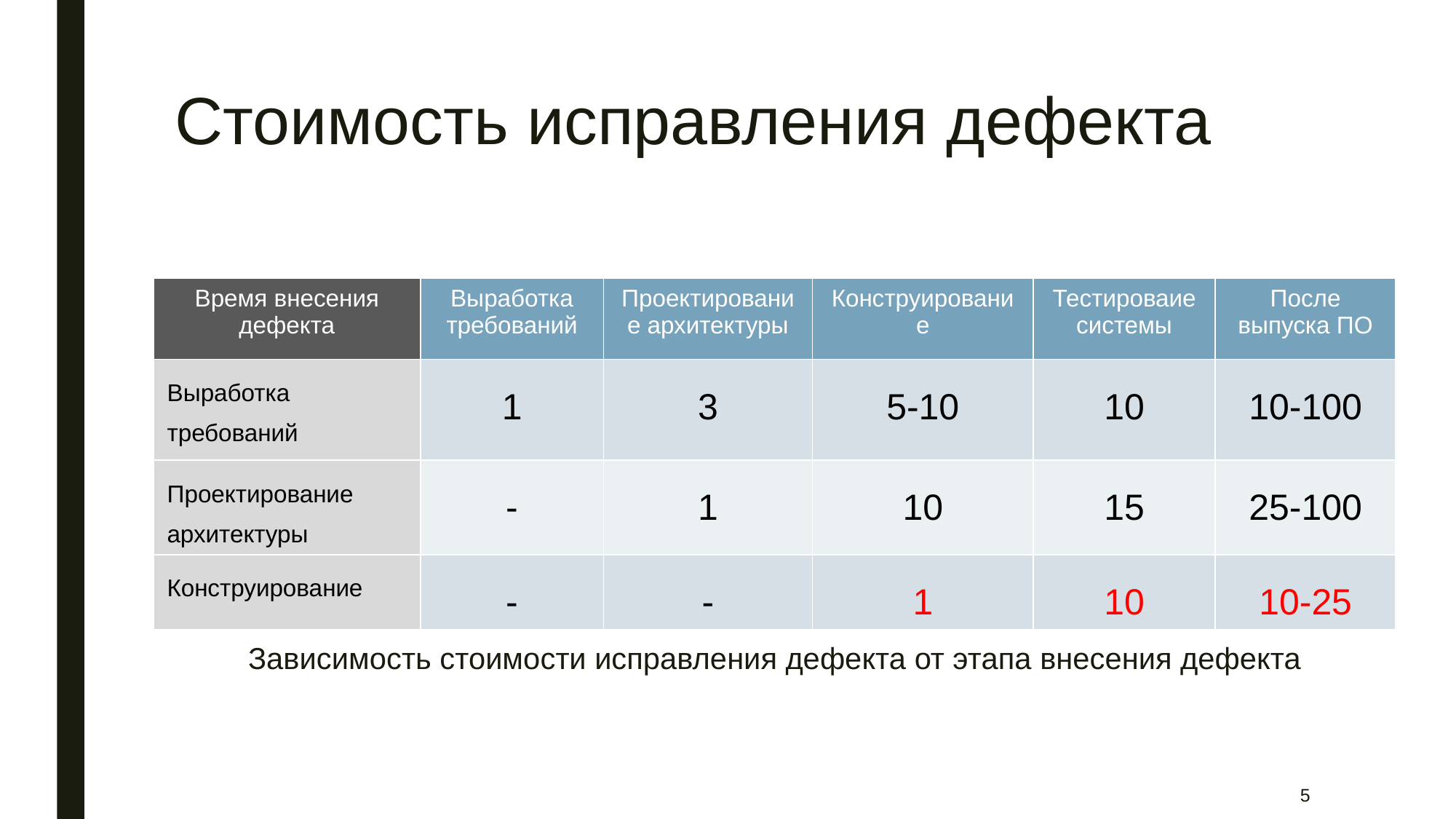

# Стоимость исправления дефекта
| Время внесения дефекта | Выработка требований | Проектирование архитектуры | Конструирование | Тестироваие системы | После выпуска ПО |
| --- | --- | --- | --- | --- | --- |
| Выработка требований | 1 | 3 | 5-10 | 10 | 10-100 |
| Проектирование архитектуры | - | 1 | 10 | 15 | 25-100 |
| Конструирование | - | - | 1 | 10 | 10-25 |
Зависимость стоимости исправления дефекта от этапа внесения дефекта
5